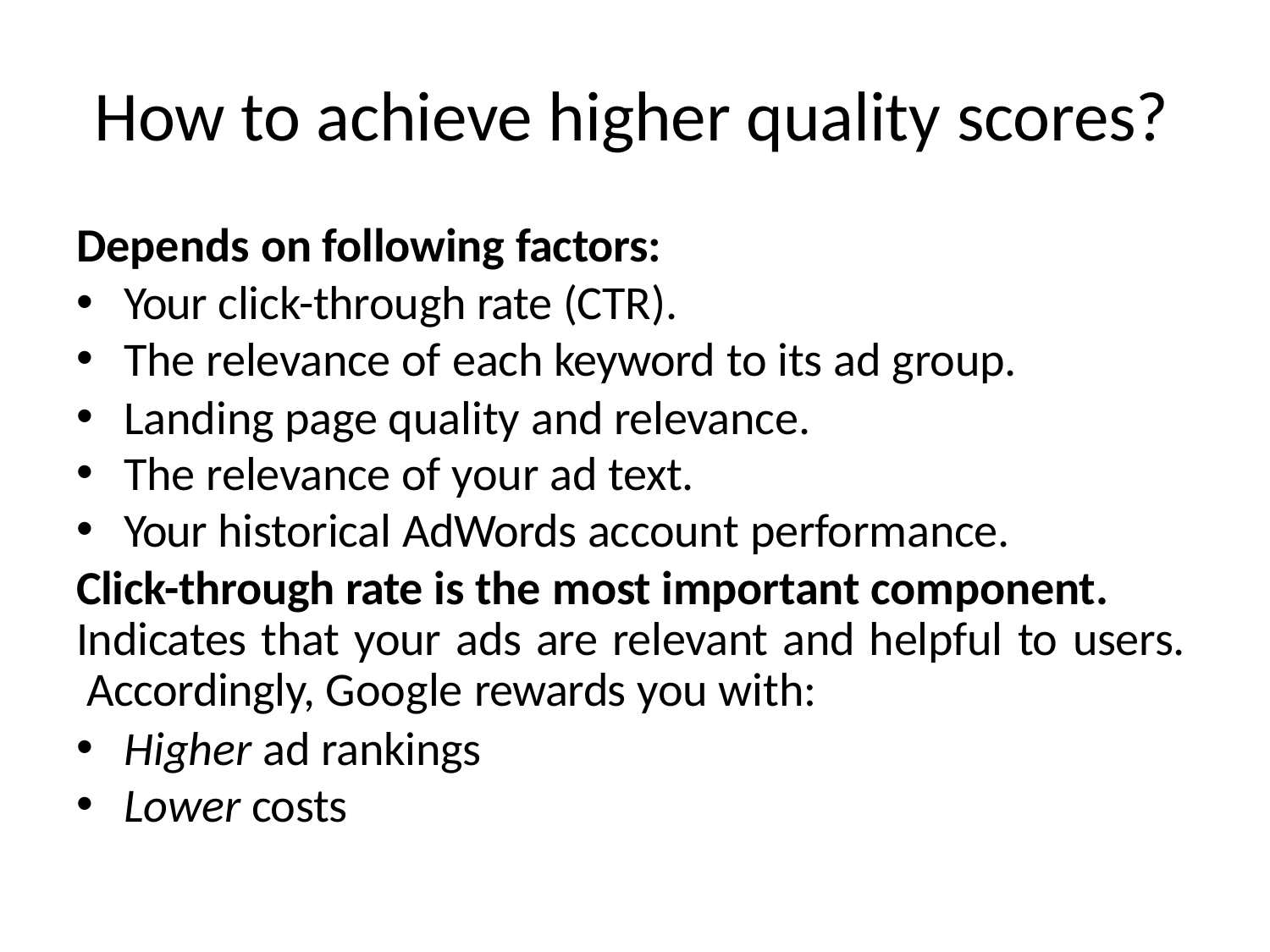

# How to achieve higher quality scores?
Depends on following factors:
Your click-through rate (CTR).
The relevance of each keyword to its ad group.
Landing page quality and relevance.
The relevance of your ad text.
Your historical AdWords account performance.
Click-through rate is the most important component.  Indicates that your ads are relevant and helpful to users.  Accordingly, Google rewards you with:
Higher ad rankings
Lower costs